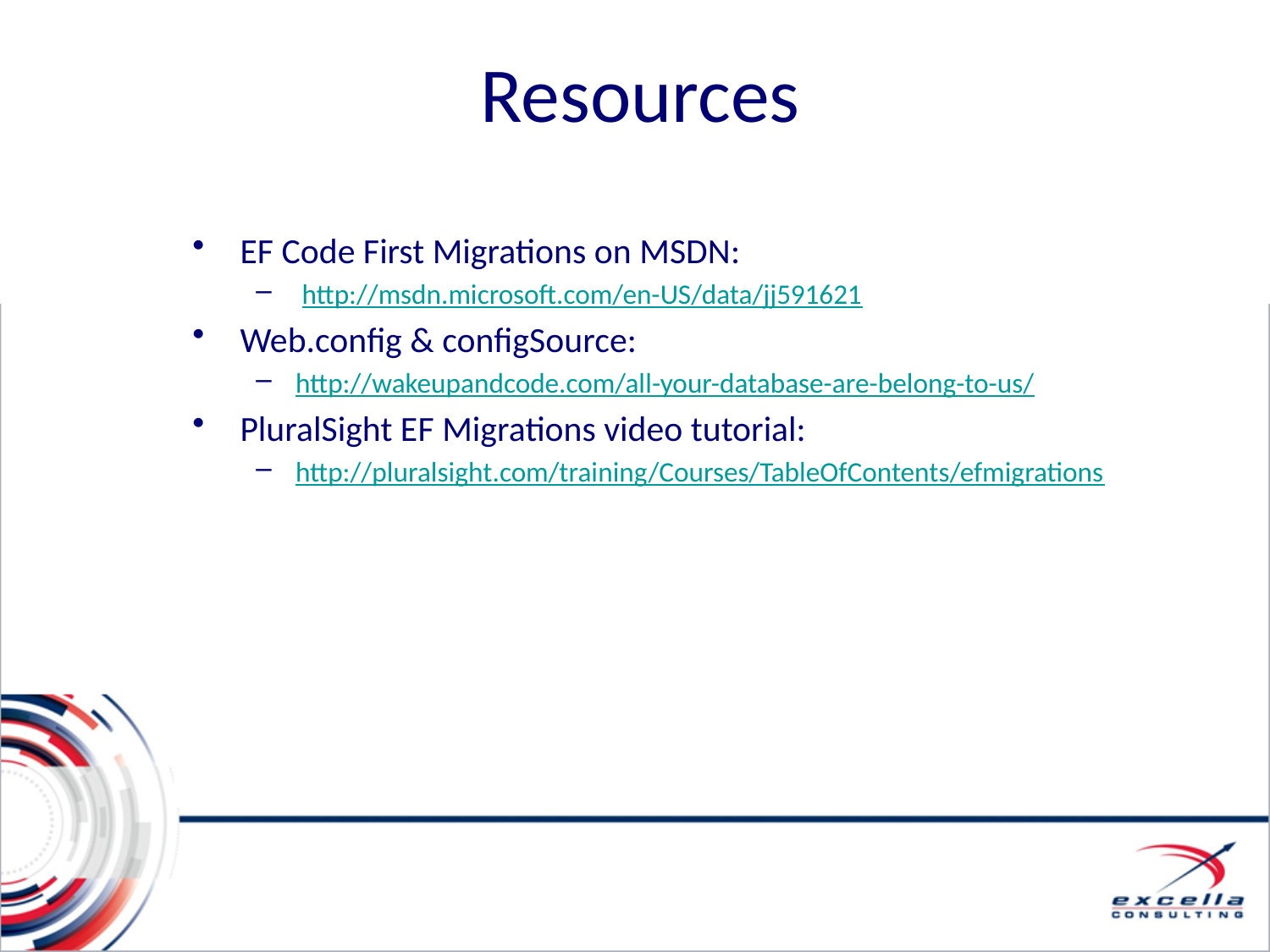

# Resources
EF Code First Migrations on MSDN:
 http://msdn.microsoft.com/en-US/data/jj591621
Web.config & configSource:
http://wakeupandcode.com/all-your-database-are-belong-to-us/
PluralSight EF Migrations video tutorial:
http://pluralsight.com/training/Courses/TableOfContents/efmigrations